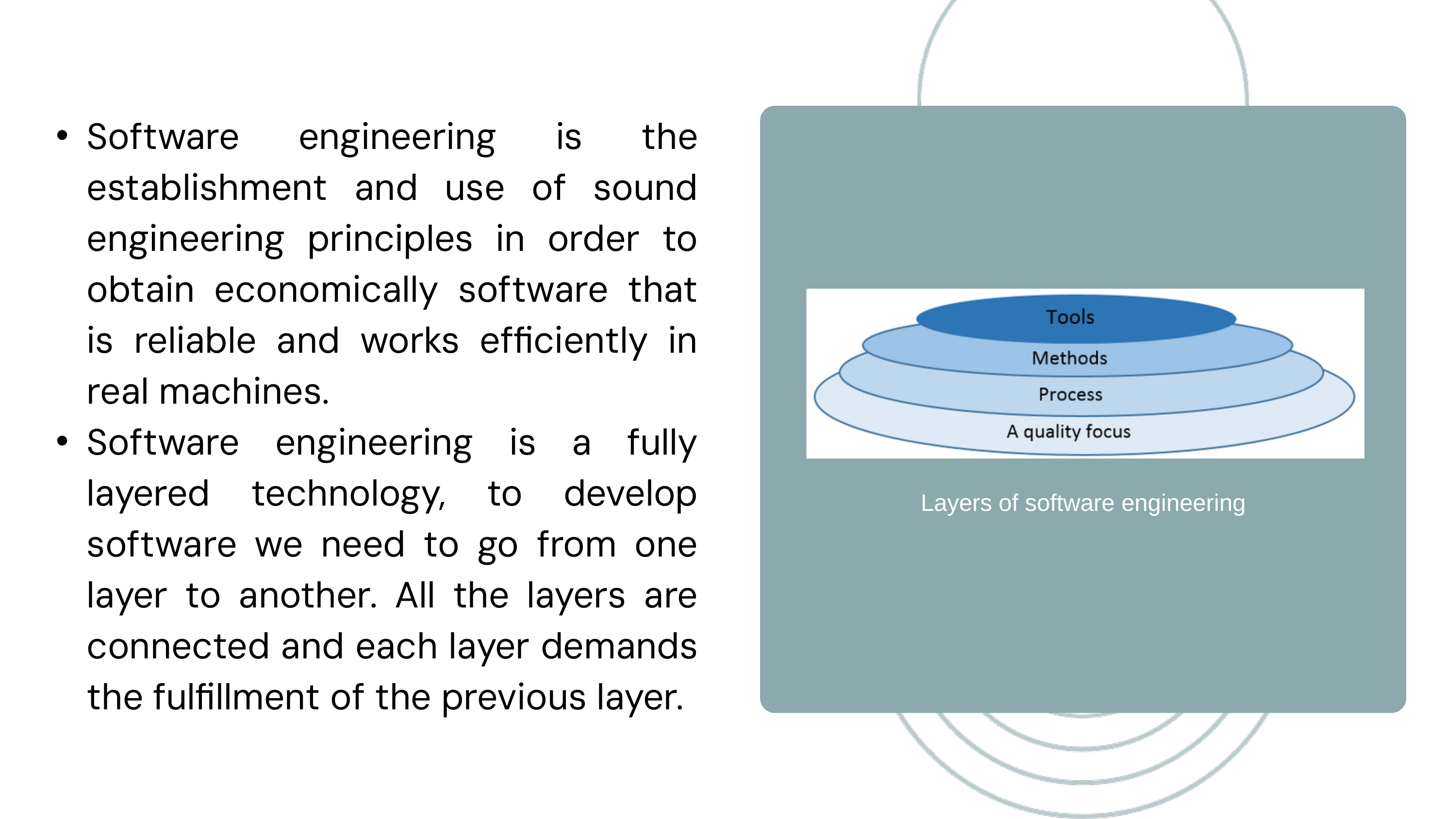

Software engineering is the establishment and use of sound engineering principles in order to obtain economically software that is reliable and works efficiently in real machines.
Software engineering is a fully layered technology, to develop software we need to go from one layer to another. All the layers are connected and each layer demands the fulfillment of the previous layer.

Layers of software engineering